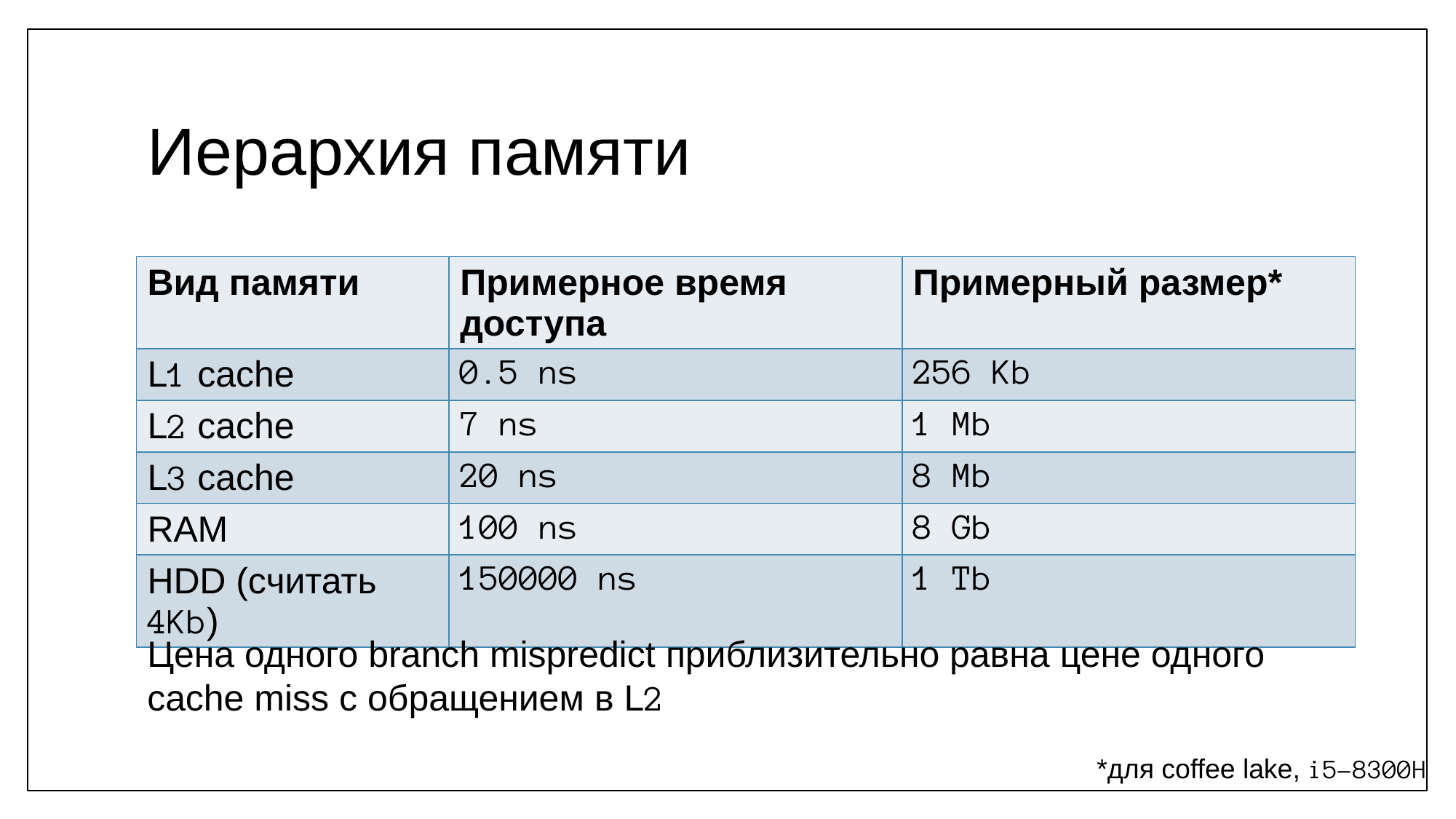

# Иерархия памяти
| Вид памяти | Примерное время доступа | Примерный размер\* |
| --- | --- | --- |
| L1 cache | 0.5 ns | 256 Kb |
| L2 cache | 7 ns | 1 Mb |
| L3 cache | 20 ns | 8 Mb |
| RAM | 100 ns | 8 Gb |
| HDD (считать 4Kb) | 150000 ns | 1 Tb |
Цена одного branch mispredict приблизительно равна цене одного cache miss с обращением в L2
*для coffee lake, i5-8300H